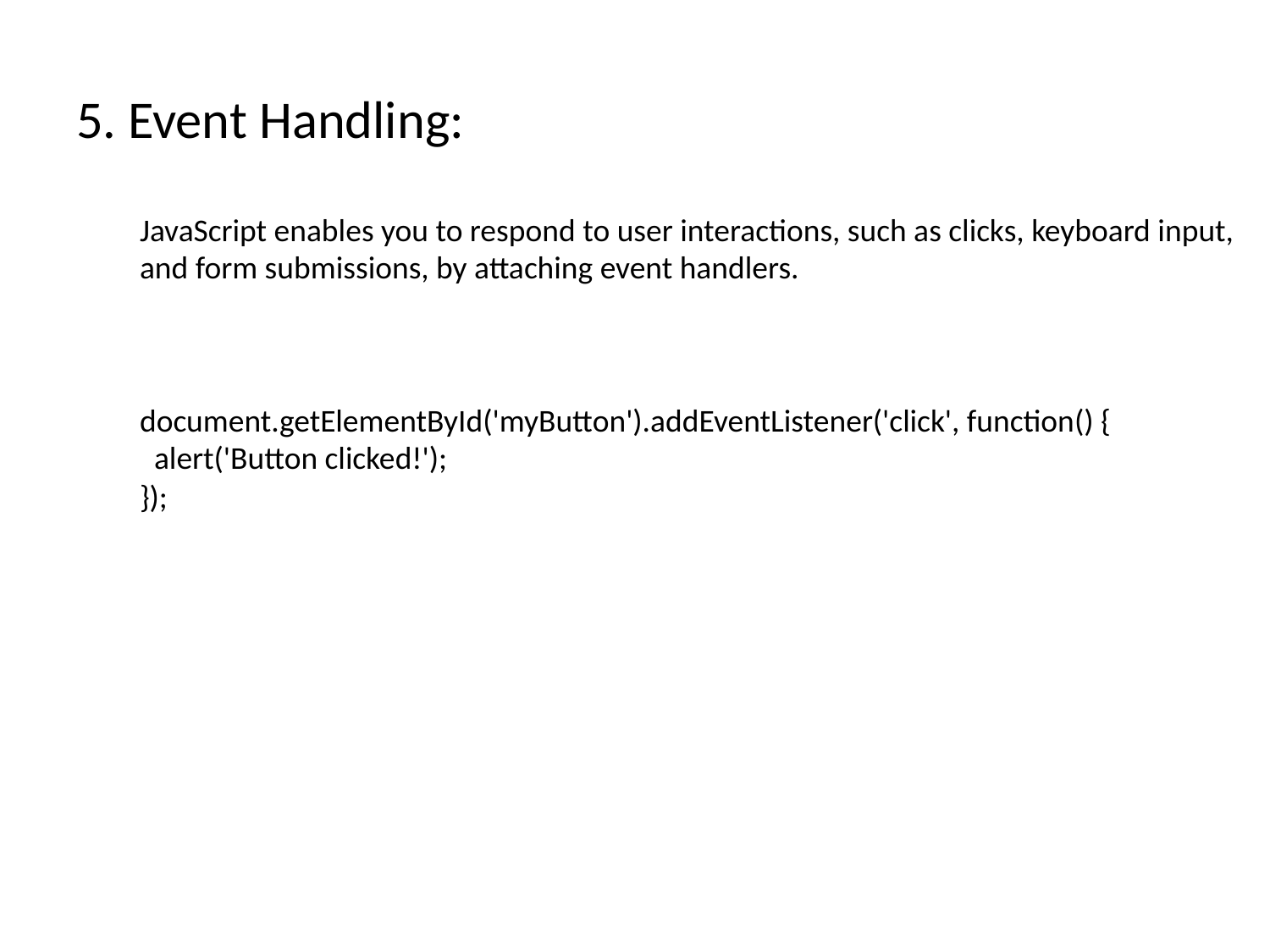

# 5. Event Handling:

JavaScript enables you to respond to user interactions, such as clicks, keyboard input, and form submissions, by attaching event handlers.

document.getElementById('myButton').addEventListener('click', function() {
  alert('Button clicked!');
});